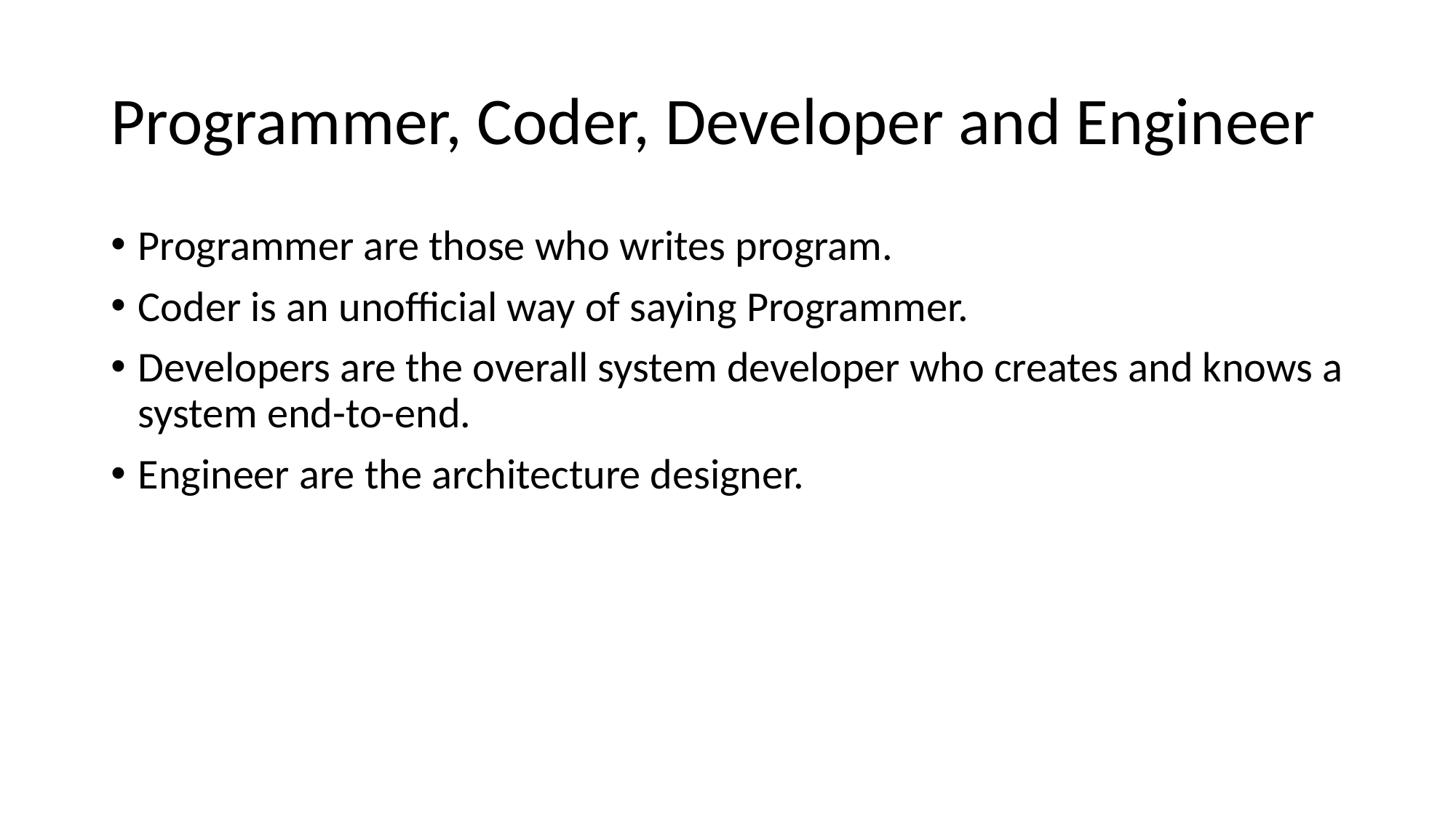

# Programmer, Coder, Developer and Engineer
Programmer are those who writes program.
Coder is an unofficial way of saying Programmer.
Developers are the overall system developer who creates and knows a system end-to-end.
Engineer are the architecture designer.